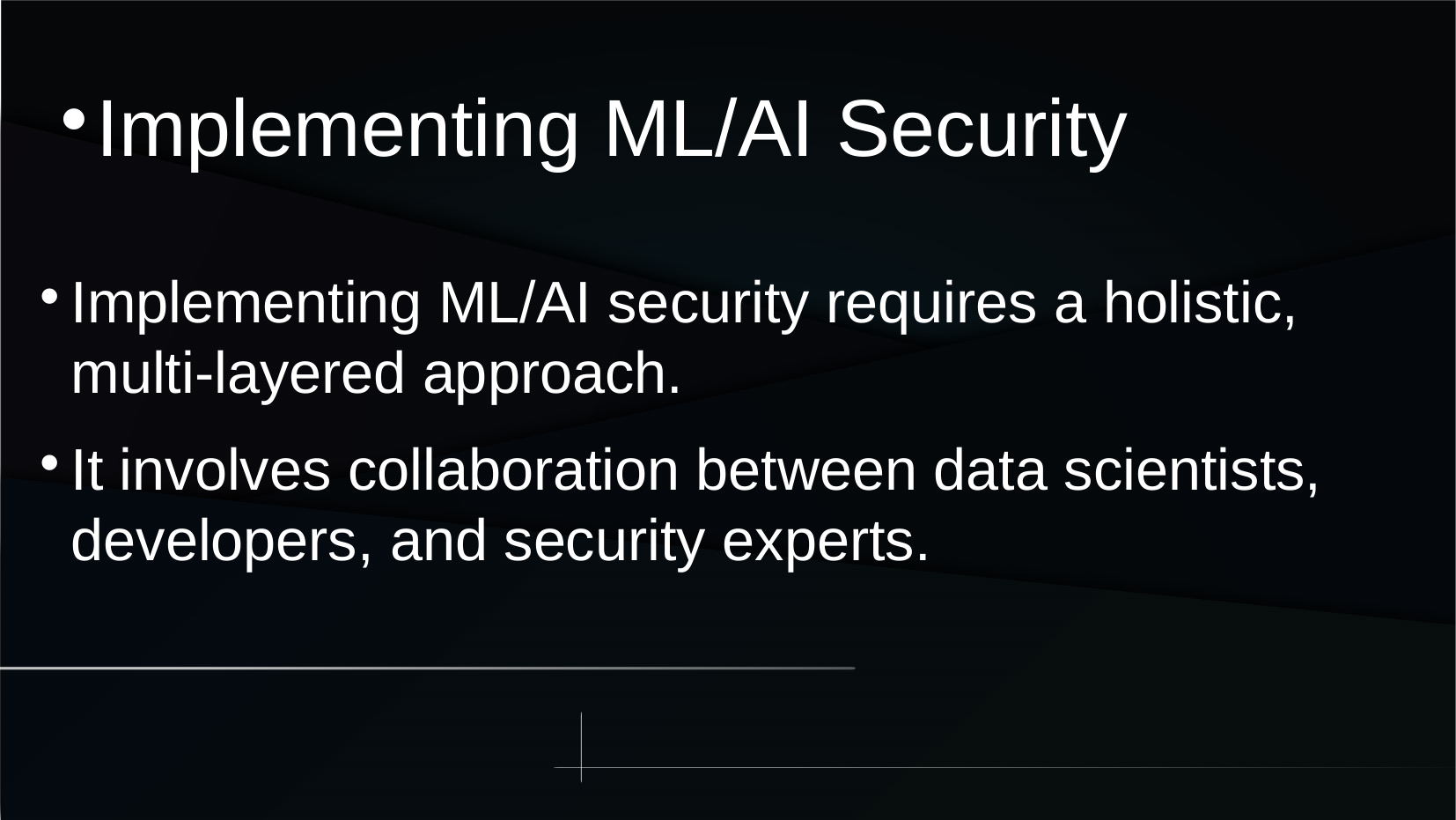

Implementing ML/AI Security
Implementing ML/AI security requires a holistic, multi-layered approach.
It involves collaboration between data scientists, developers, and security experts.